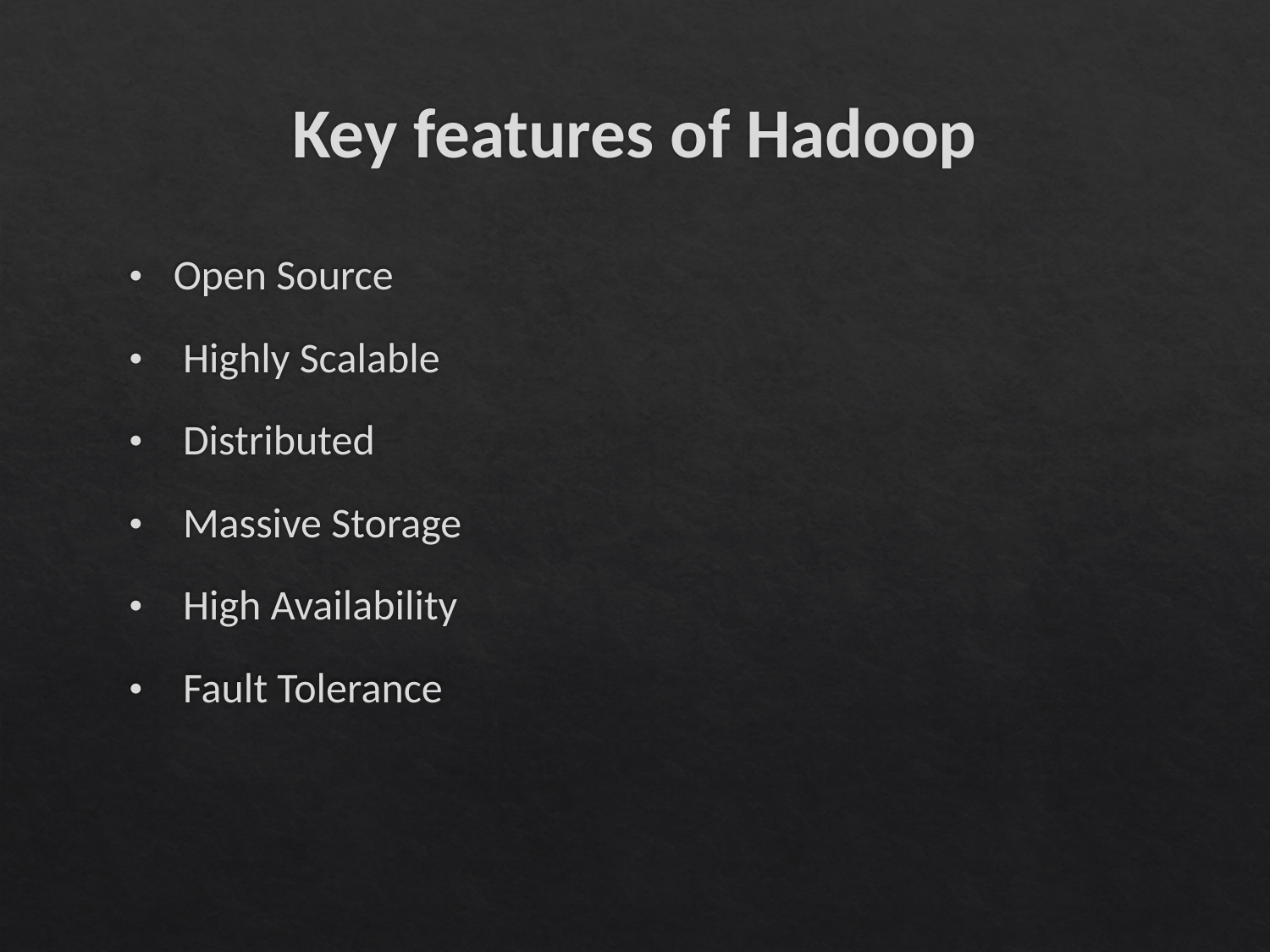

# Key features of Hadoop
Open Source
 Highly Scalable
 Distributed
 Massive Storage
 High Availability
 Fault Tolerance